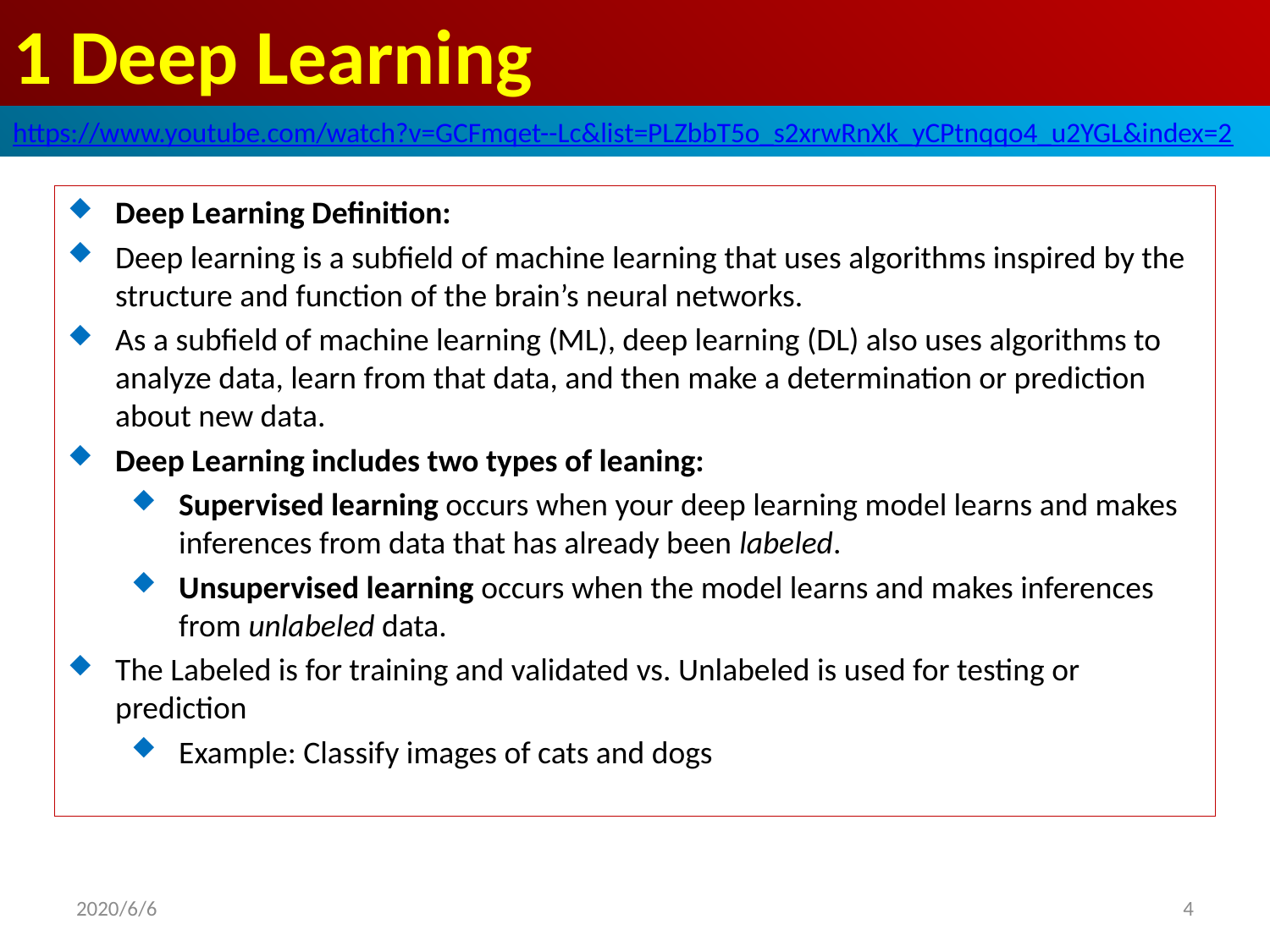

# 1 Deep Learning
https://www.youtube.com/watch?v=GCFmqet--Lc&list=PLZbbT5o_s2xrwRnXk_yCPtnqqo4_u2YGL&index=2
Deep Learning Definition:
Deep learning is a subfield of machine learning that uses algorithms inspired by the structure and function of the brain’s neural networks.
As a subfield of machine learning (ML), deep learning (DL) also uses algorithms to analyze data, learn from that data, and then make a determination or prediction about new data.
Deep Learning includes two types of leaning:
Supervised learning occurs when your deep learning model learns and makes inferences from data that has already been labeled.
Unsupervised learning occurs when the model learns and makes inferences from unlabeled data.
The Labeled is for training and validated vs. Unlabeled is used for testing or prediction
Example: Classify images of cats and dogs

2020/6/6
4